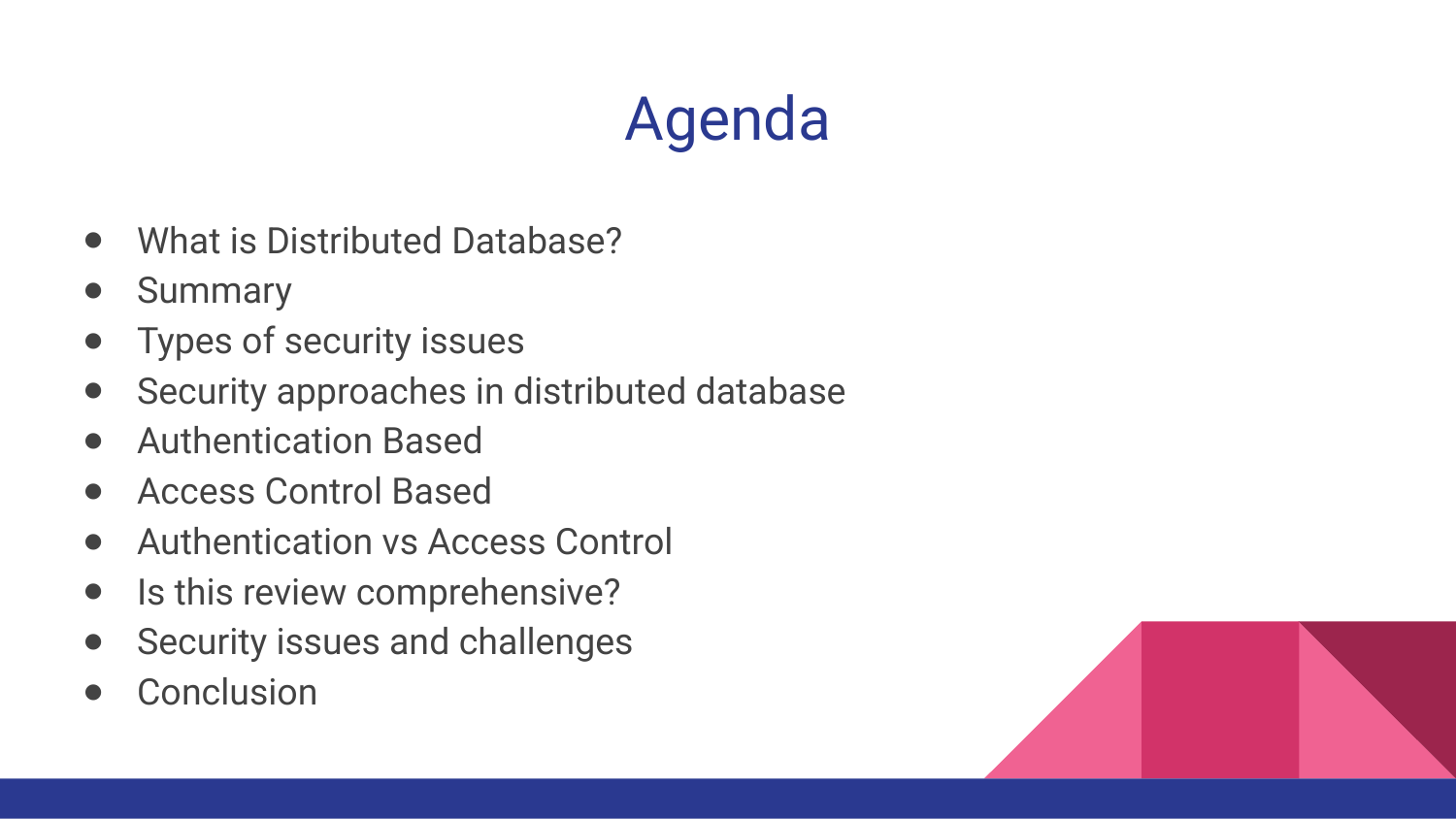

# Agenda
What is Distributed Database?
Summary
Types of security issues
Security approaches in distributed database
Authentication Based
Access Control Based
Authentication vs Access Control
Is this review comprehensive?
Security issues and challenges
Conclusion